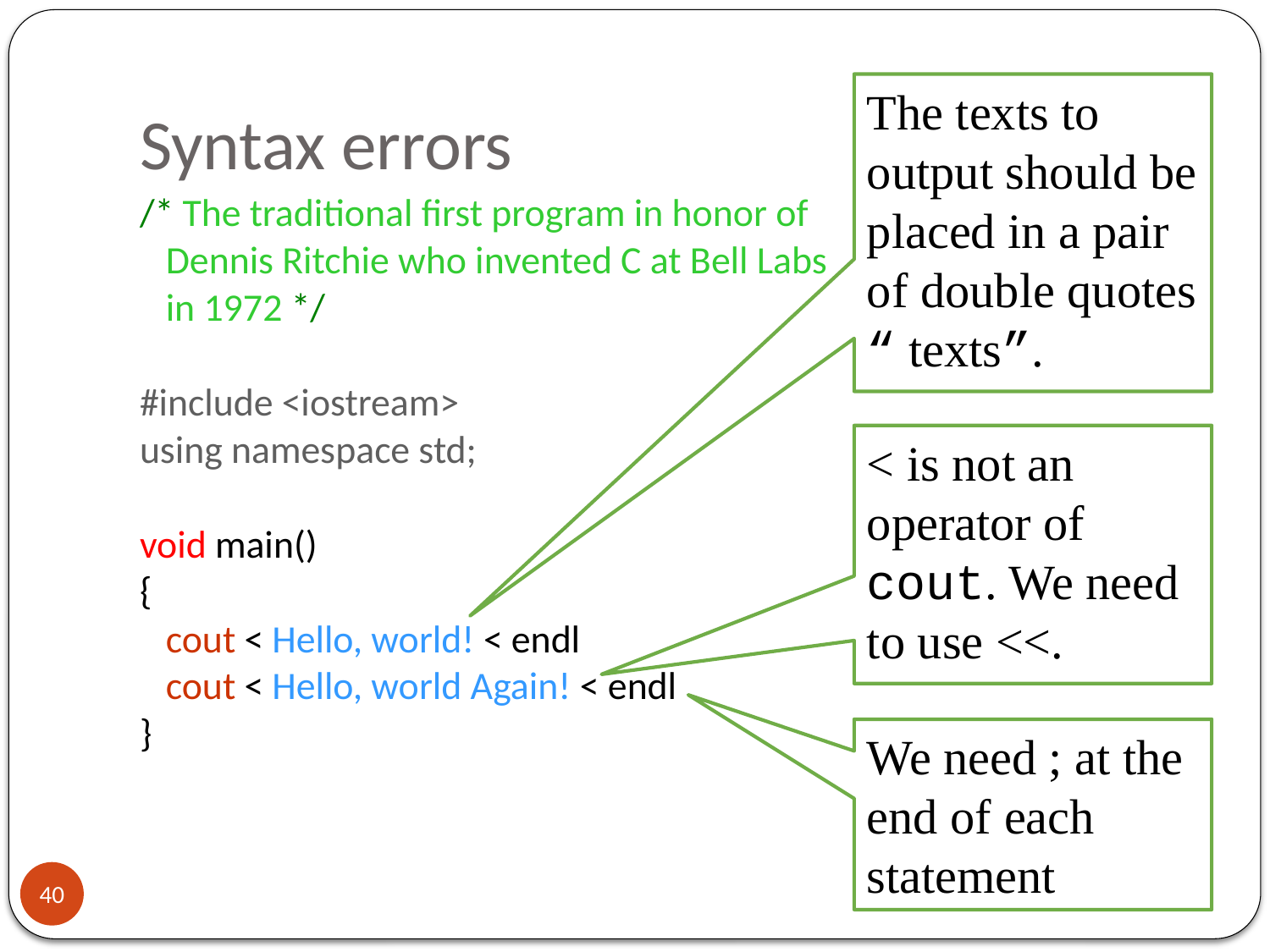

# Syntax errors
The texts to output should be placed in a pair of double quotes “ texts”.
/* The traditional first program in honor of
   Dennis Ritchie who invented C at Bell Labs
   in 1972 */

#include <iostream>
using namespace std;

void main()
{
   cout < Hello, world! < endl
   cout < Hello, world Again! < endl
}
< is not an operator of cout. We need to use <<.
We need ; at the end of each statement
40